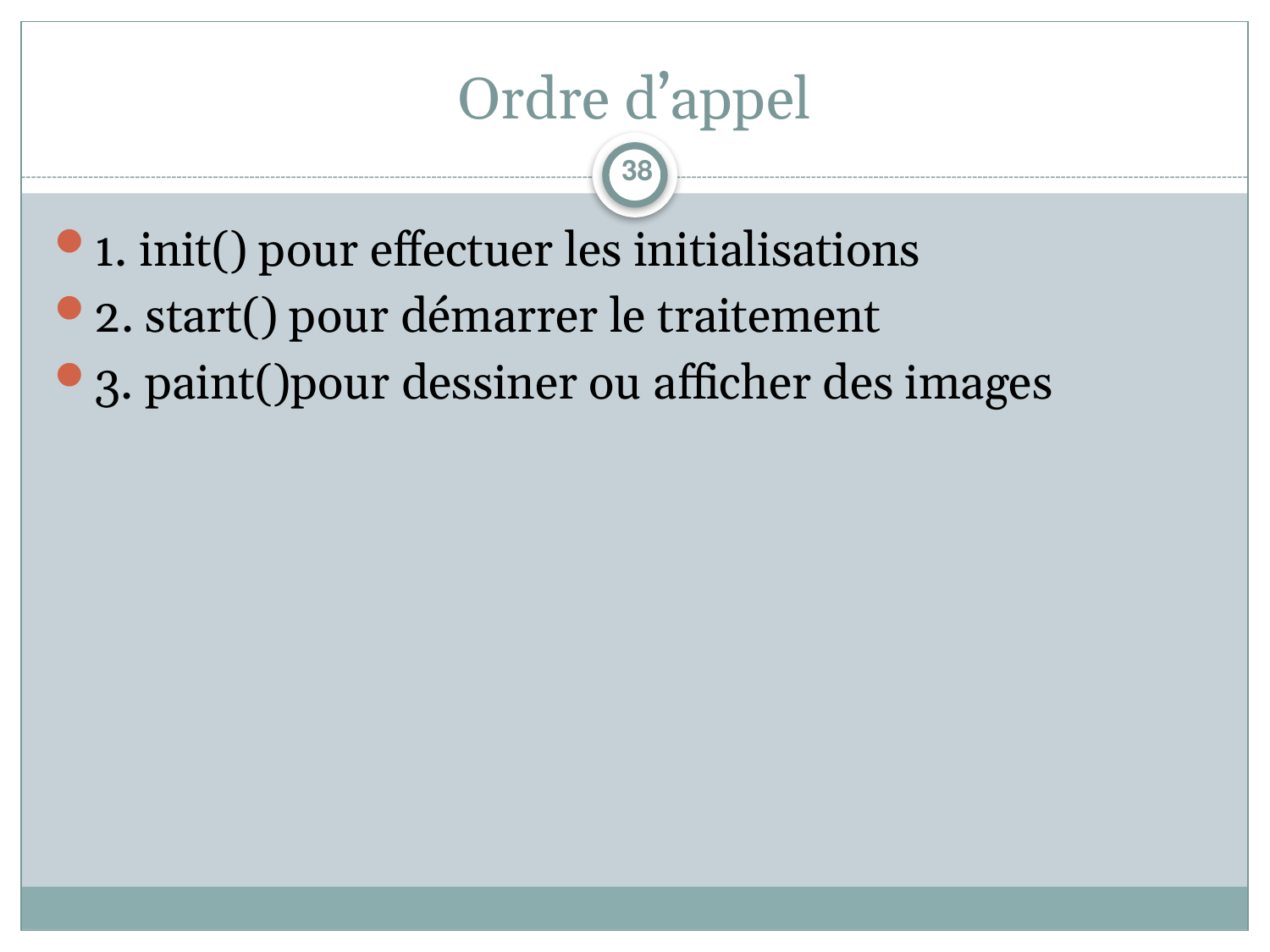

# Ordre d’appel
38
1. init() pour effectuer les initialisations
2. start() pour démarrer le traitement
3. paint()pour dessiner ou afficher des images